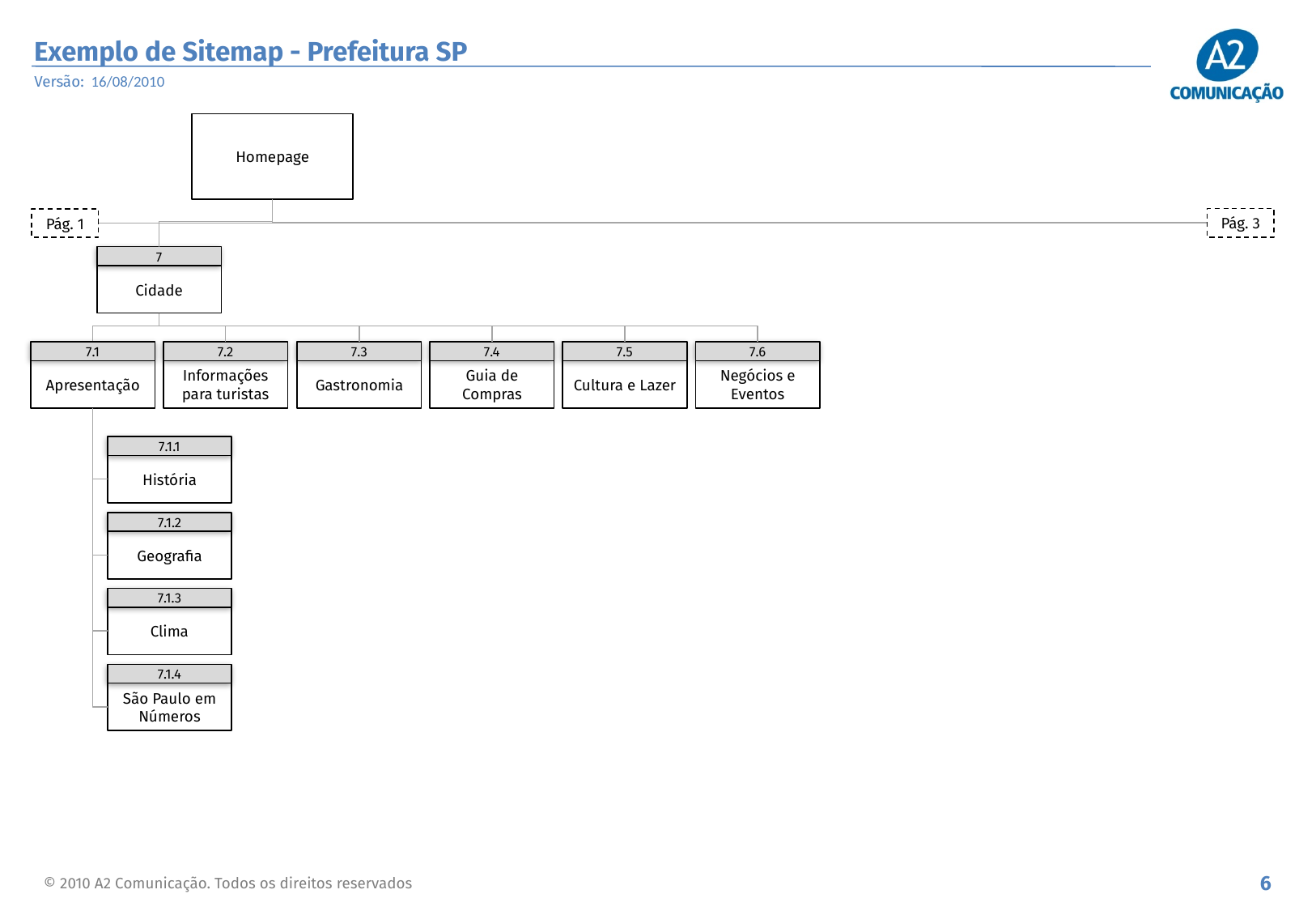

16/08/2010
Homepage
Pág. 3
Pág. 1
7
Cidade
7.1
7.2
7.3
7.4
7.5
7.6
Apresentação
Informações para turistas
Gastronomia
Guia de Compras
Cultura e Lazer
Negócios e Eventos
7.1.1
História
7.1.2
Geografia
7.1.3
Clima
7.1.4
São Paulo em Números
6